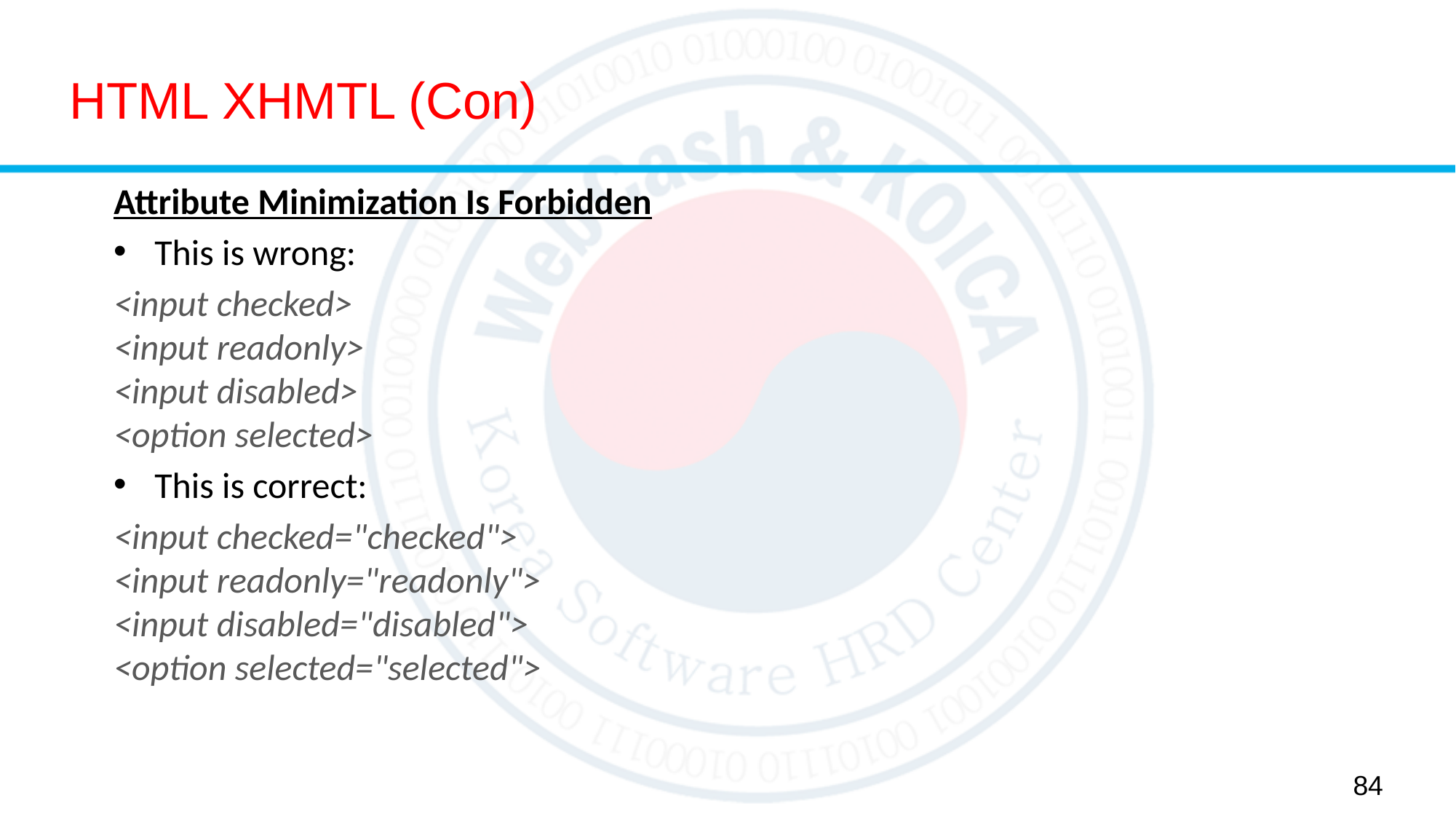

# HTML XHMTL (Con)
Attribute Minimization Is Forbidden
This is wrong:
<input checked>
<input readonly>
<input disabled>
<option selected>
This is correct:
<input checked="checked">
<input readonly="readonly">
<input disabled="disabled">
<option selected="selected">